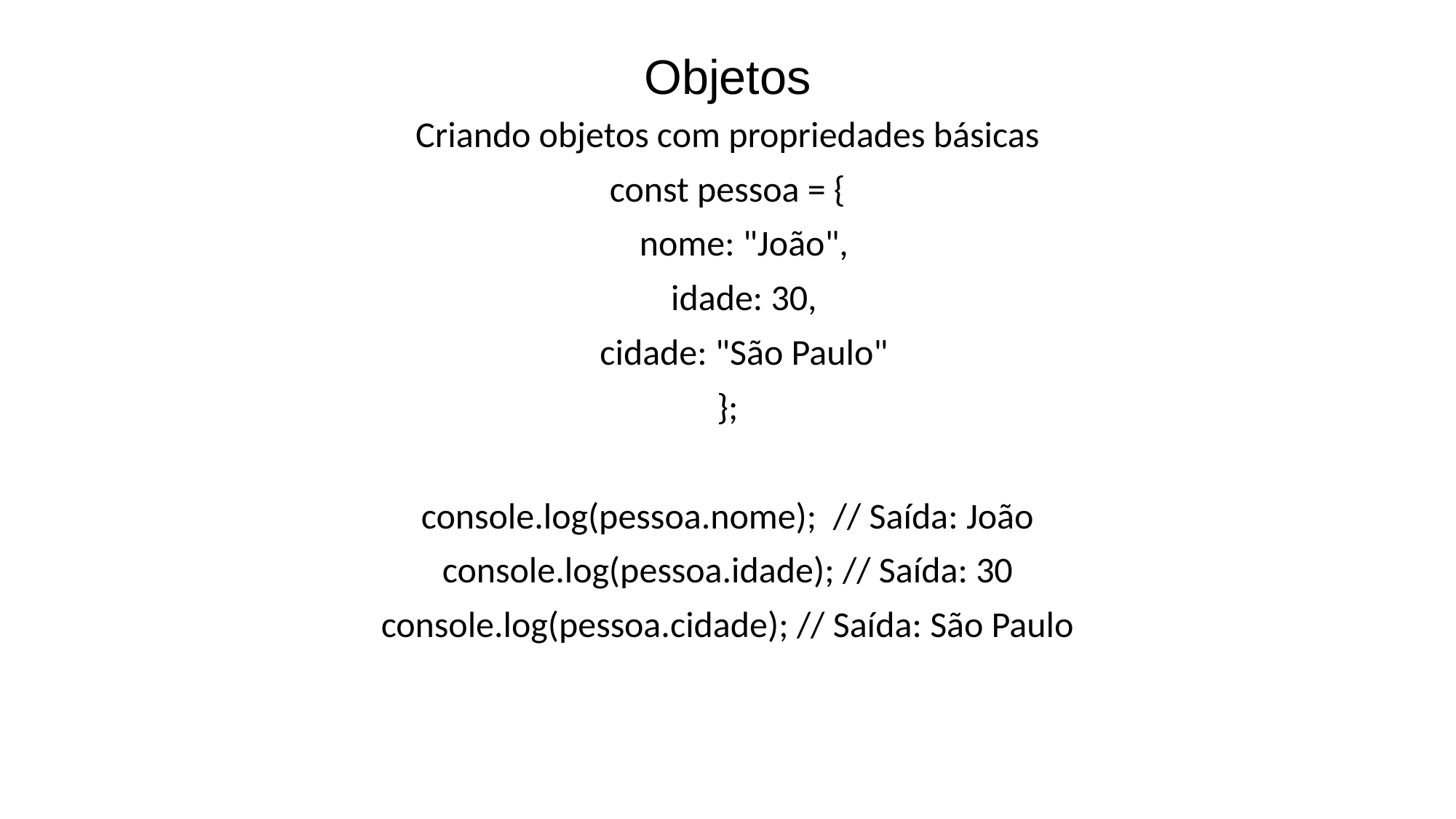

# Objetos
Criando objetos com propriedades básicas
const pessoa = {
    nome: "João",
    idade: 30,
    cidade: "São Paulo"
};

console.log(pessoa.nome);  // Saída: João
console.log(pessoa.idade); // Saída: 30
console.log(pessoa.cidade); // Saída: São Paulo